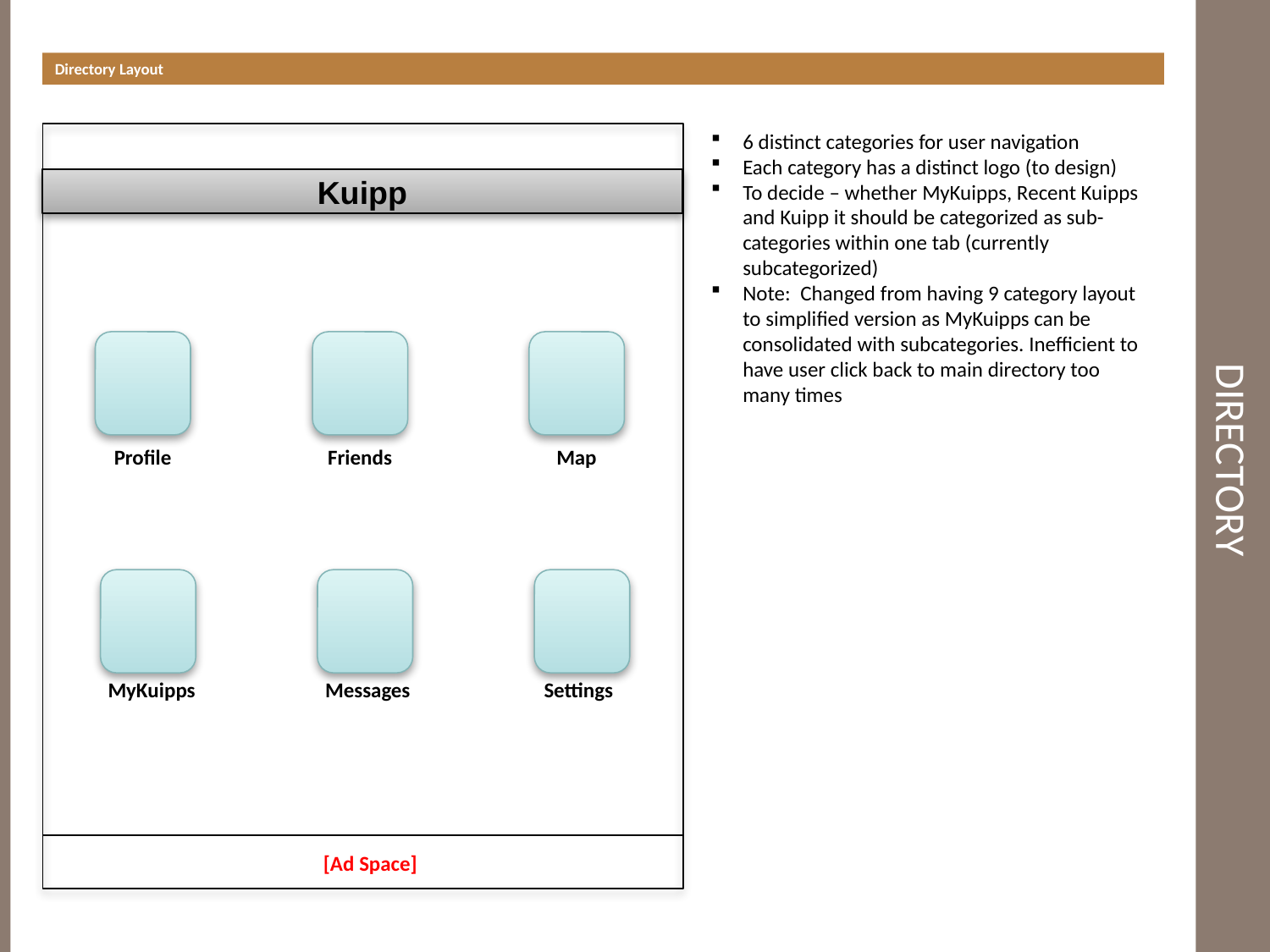

Directory Layout
# Directory
6 distinct categories for user navigation
Each category has a distinct logo (to design)
To decide – whether MyKuipps, Recent Kuipps and Kuipp it should be categorized as sub-categories within one tab (currently subcategorized)
Note:  Changed from having 9 category layout to simplified version as MyKuipps can be consolidated with subcategories. Inefficient to have user click back to main directory too many times

Profile
Friends
Map

MyKuipps
Messages
Settings
[Ad Space]